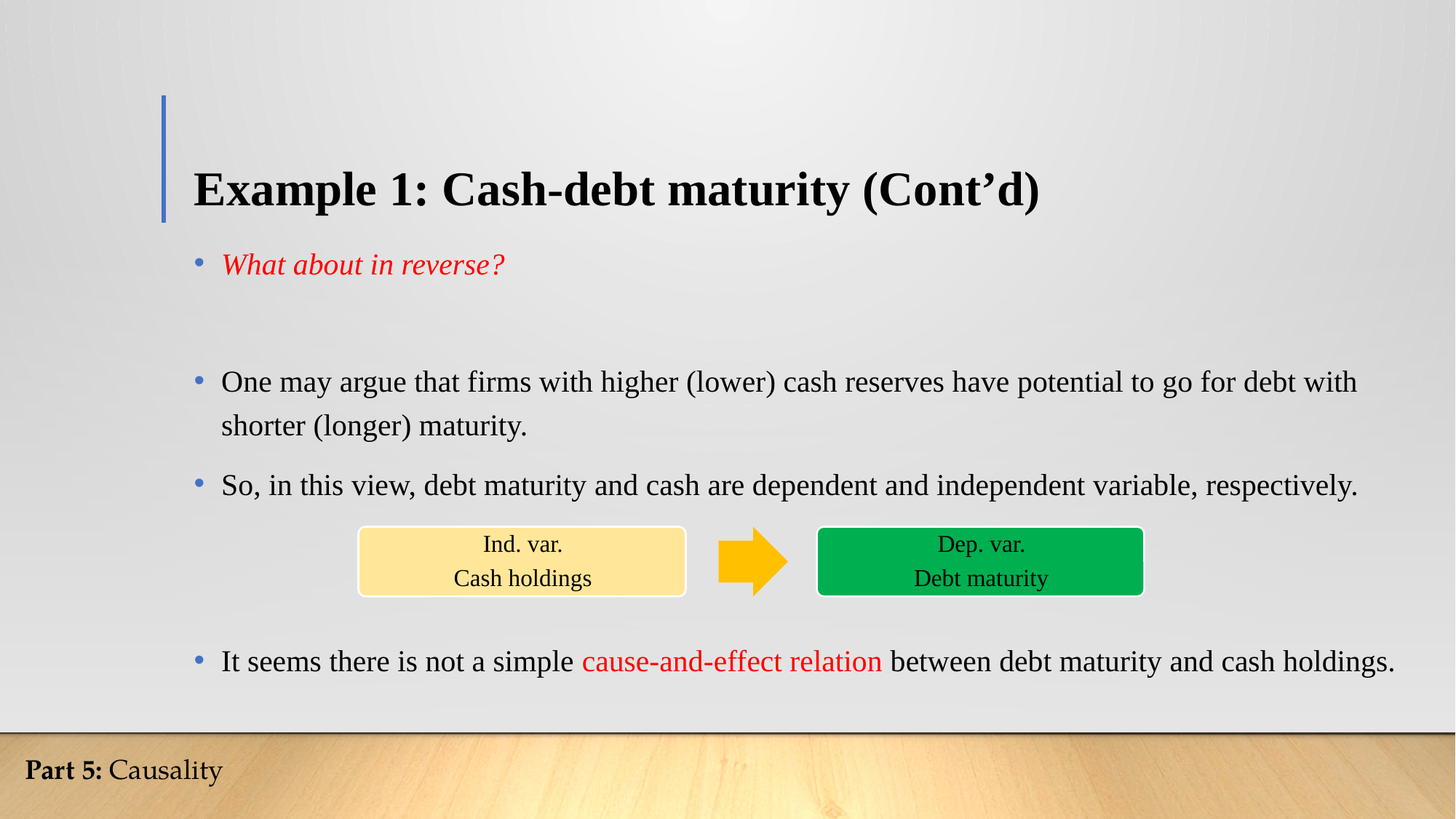

# Example 1: Cash-debt maturity (Cont’d)
What about in reverse?

One may argue that firms with higher (lower) cash reserves have potential to go for debt with shorter (longer) maturity.
So, in this view, debt maturity and cash are dependent and independent variable, respectively.

It seems there is not a simple cause-and-effect relation between debt maturity and cash holdings.

Ind. var.
Cash holdings

Dep. var.
Debt maturity
Part 5: Causality